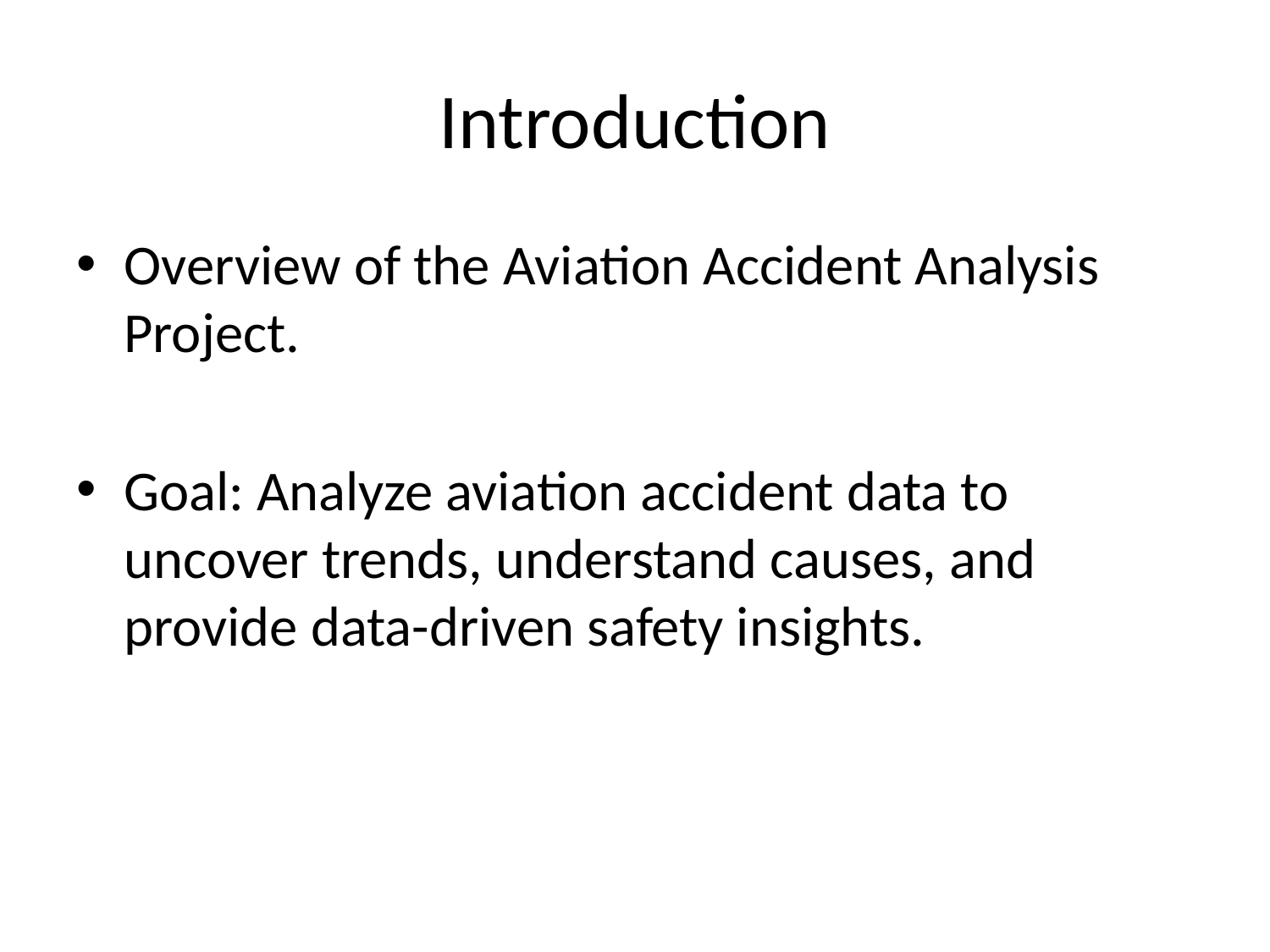

# Introduction
Overview of the Aviation Accident Analysis Project.

Goal: Analyze aviation accident data to uncover trends, understand causes, and provide data-driven safety insights.